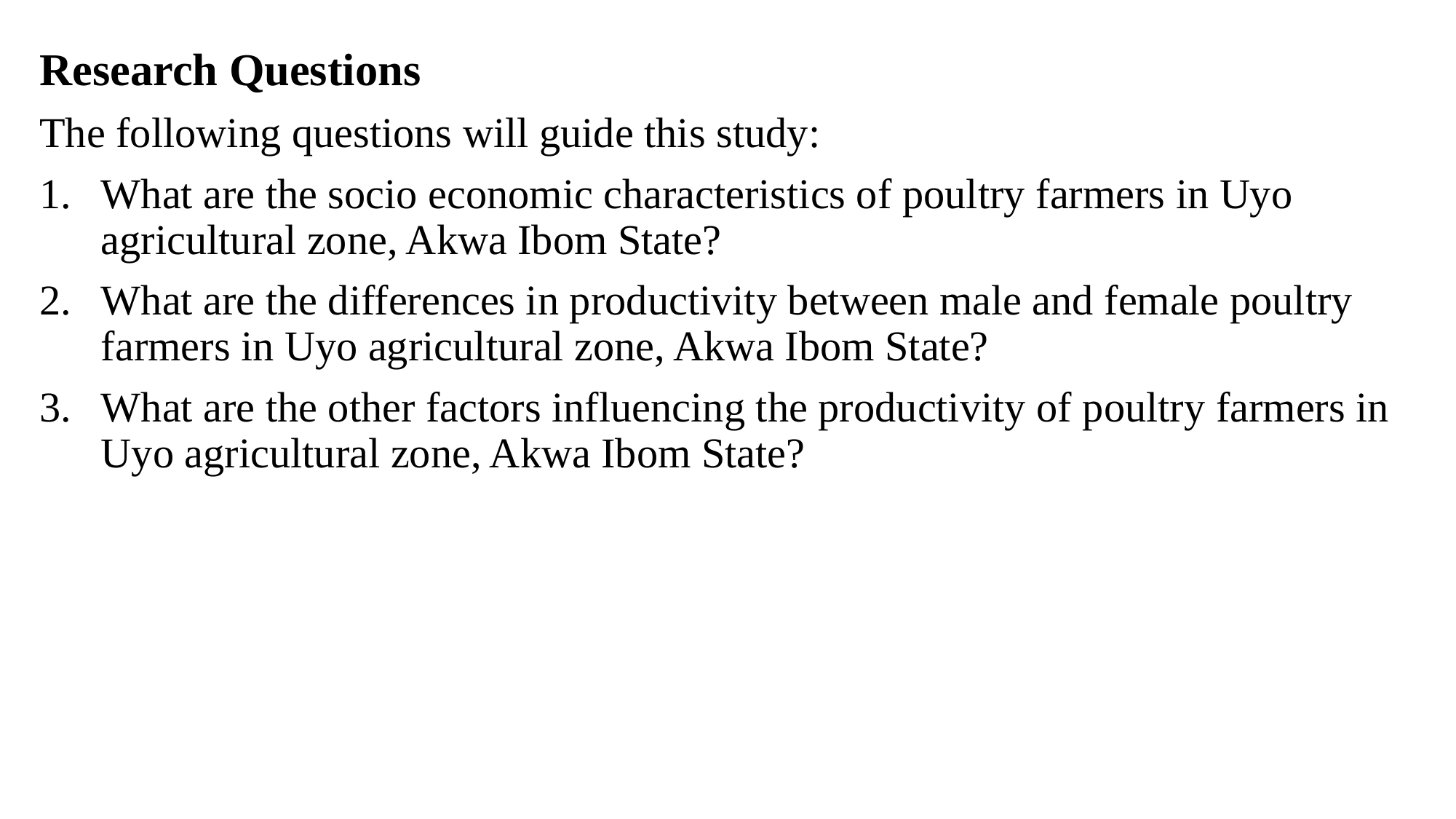

Research Questions
The following questions will guide this study:
What are the socio economic characteristics of poultry farmers in Uyo agricultural zone, Akwa Ibom State?
What are the differences in productivity between male and female poultry farmers in Uyo agricultural zone, Akwa Ibom State?
What are the other factors influencing the productivity of poultry farmers in Uyo agricultural zone, Akwa Ibom State?